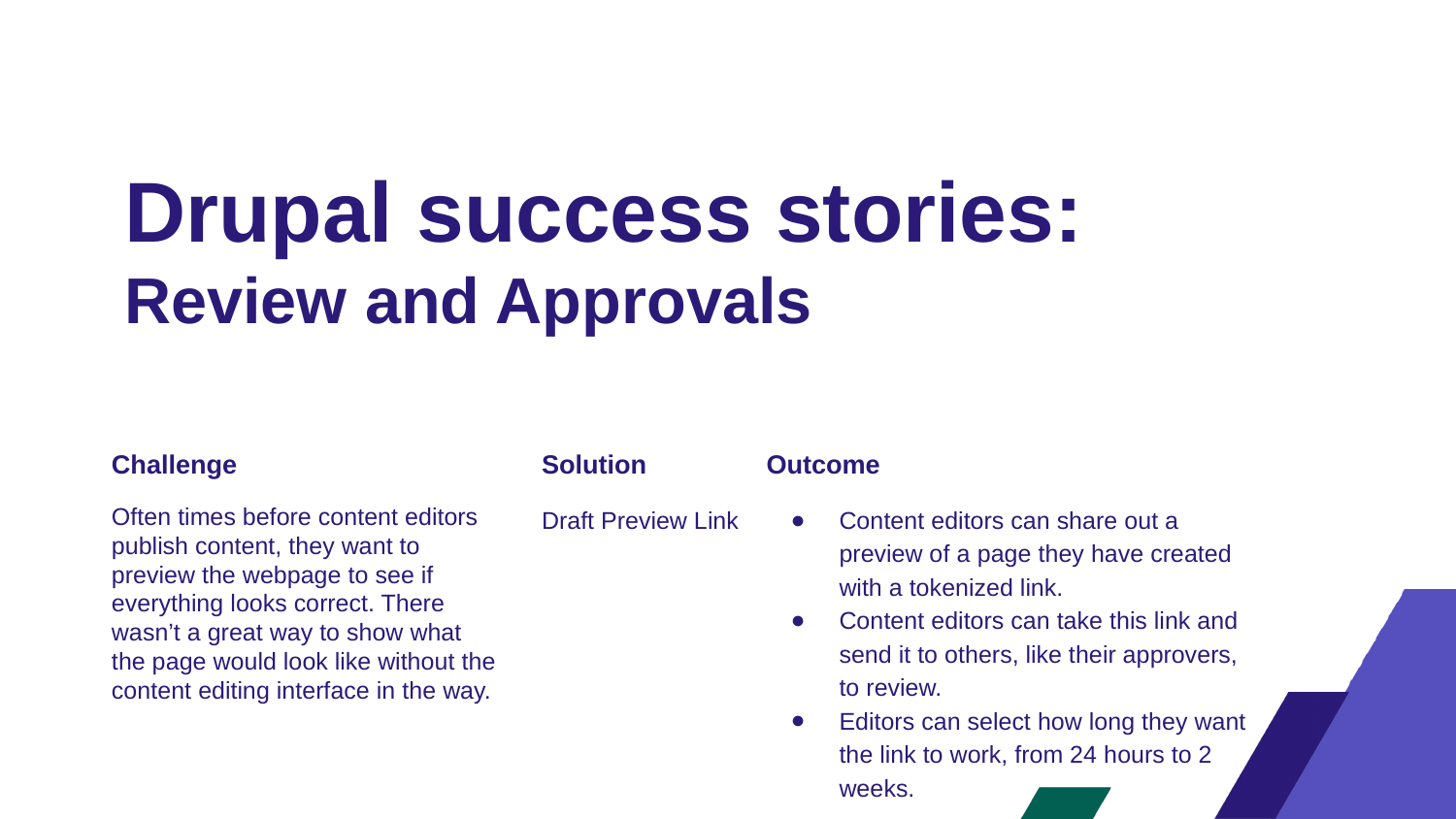

# Drupal success stories: Review and Approvals

Challenge
Solution
Outcome
Often times before content editors publish content, they want to preview the webpage to see if everything looks correct. There wasn’t a great way to show what the page would look like without the content editing interface in the way.
Draft Preview Link
Content editors can share out a preview of a page they have created with a tokenized link.
Content editors can take this link and send it to others, like their approvers, to review.
Editors can select how long they want the link to work, from 24 hours to 2 weeks.